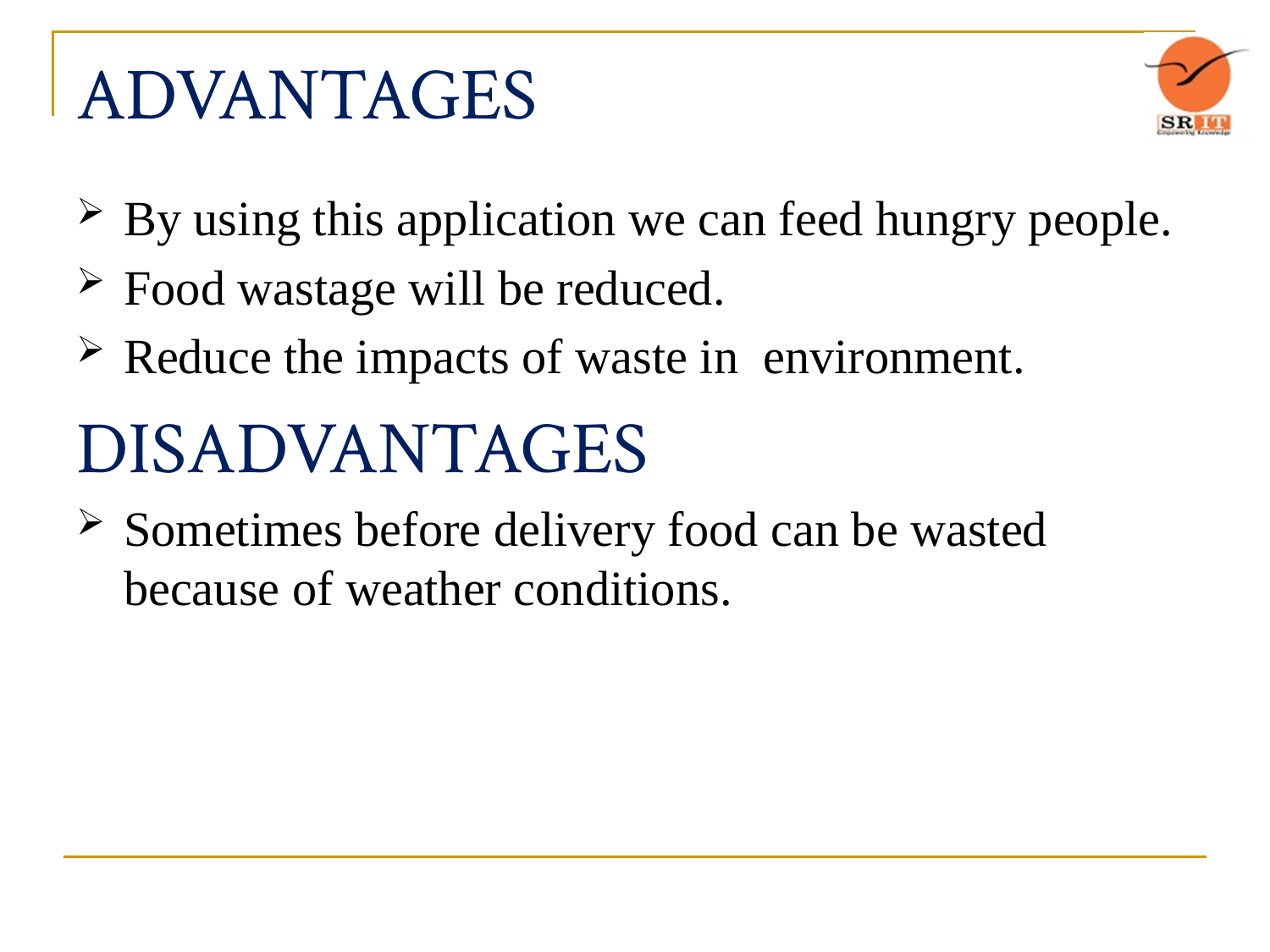

# ADVANTAGES
By using this application we can feed hungry people.
Food wastage will be reduced.
Reduce the impacts of waste in  environment.
DISADVANTAGES
Sometimes before delivery food can be wasted because of weather conditions.